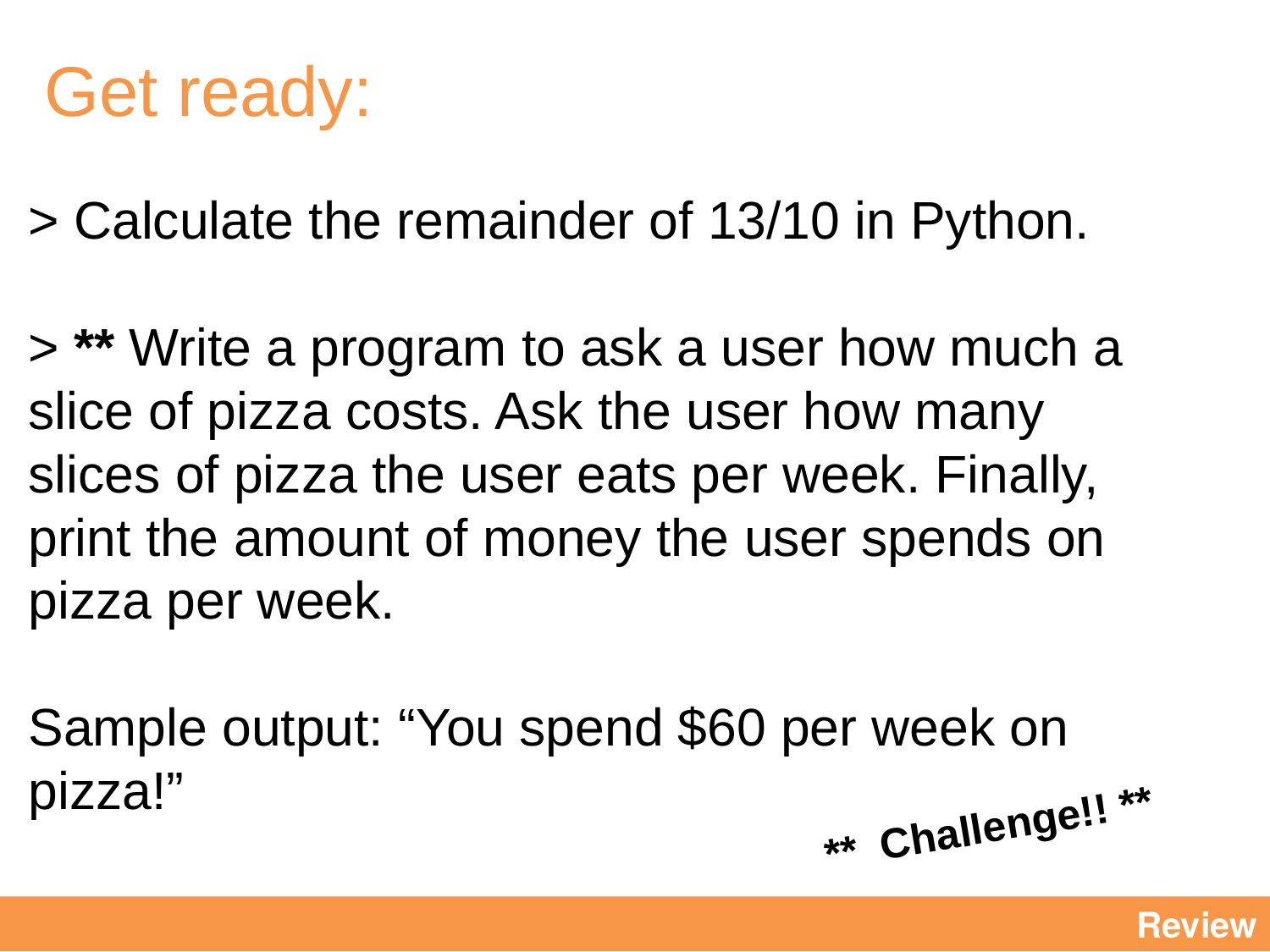

Get ready:
> Calculate the remainder of 13/10 in Python.
> ** Write a program to ask a user how much a slice of pizza costs. Ask the user how many slices of pizza the user eats per week. Finally, print the amount of money the user spends on pizza per week.

Sample output: “You spend $60 per week on pizza!”
 **  Challenge!! **
Review